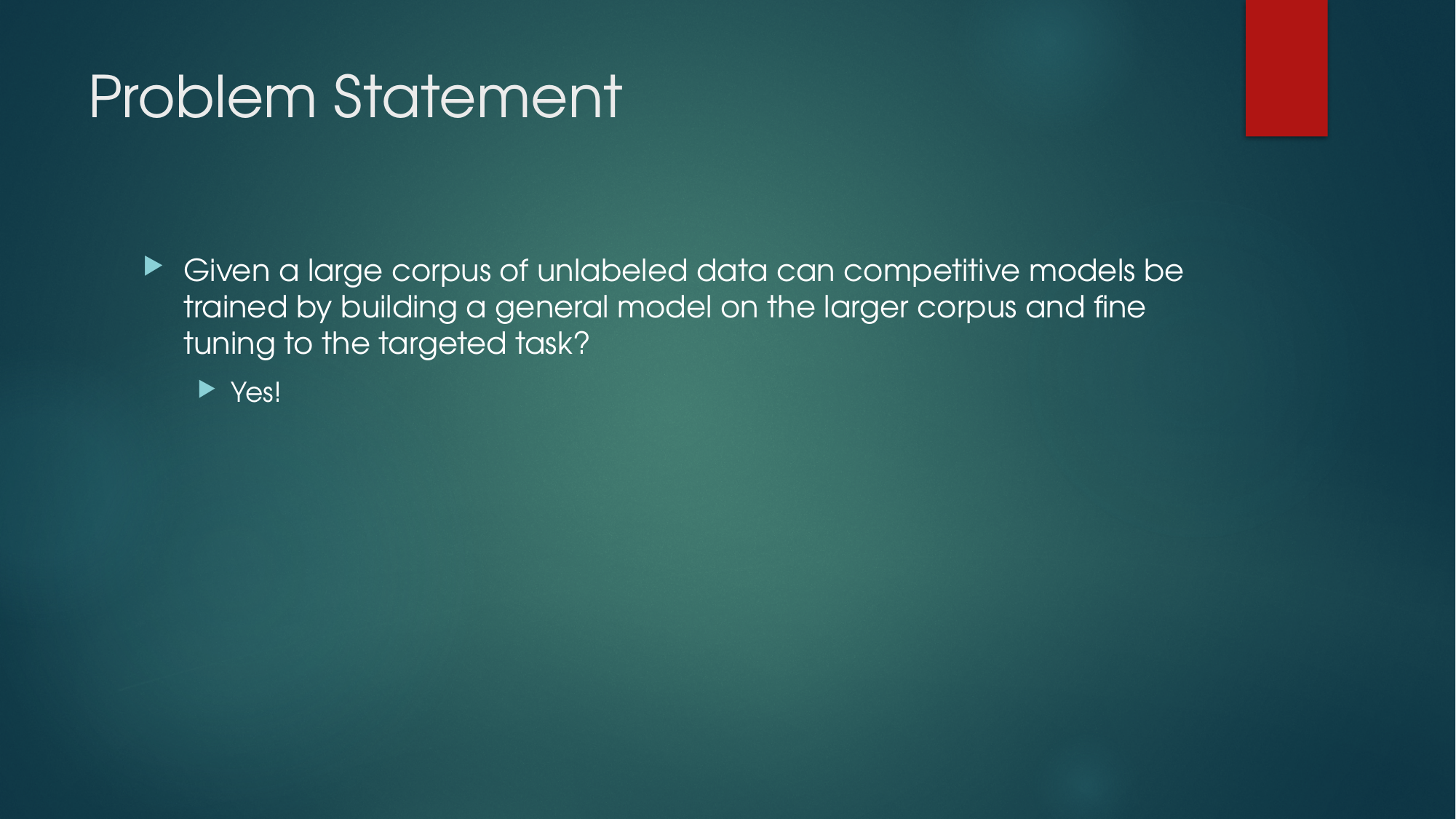

# Problem Statement
Given a large corpus of unlabeled data can competitive models be trained by building a general model on the larger corpus and fine tuning to the targeted task?
Yes!